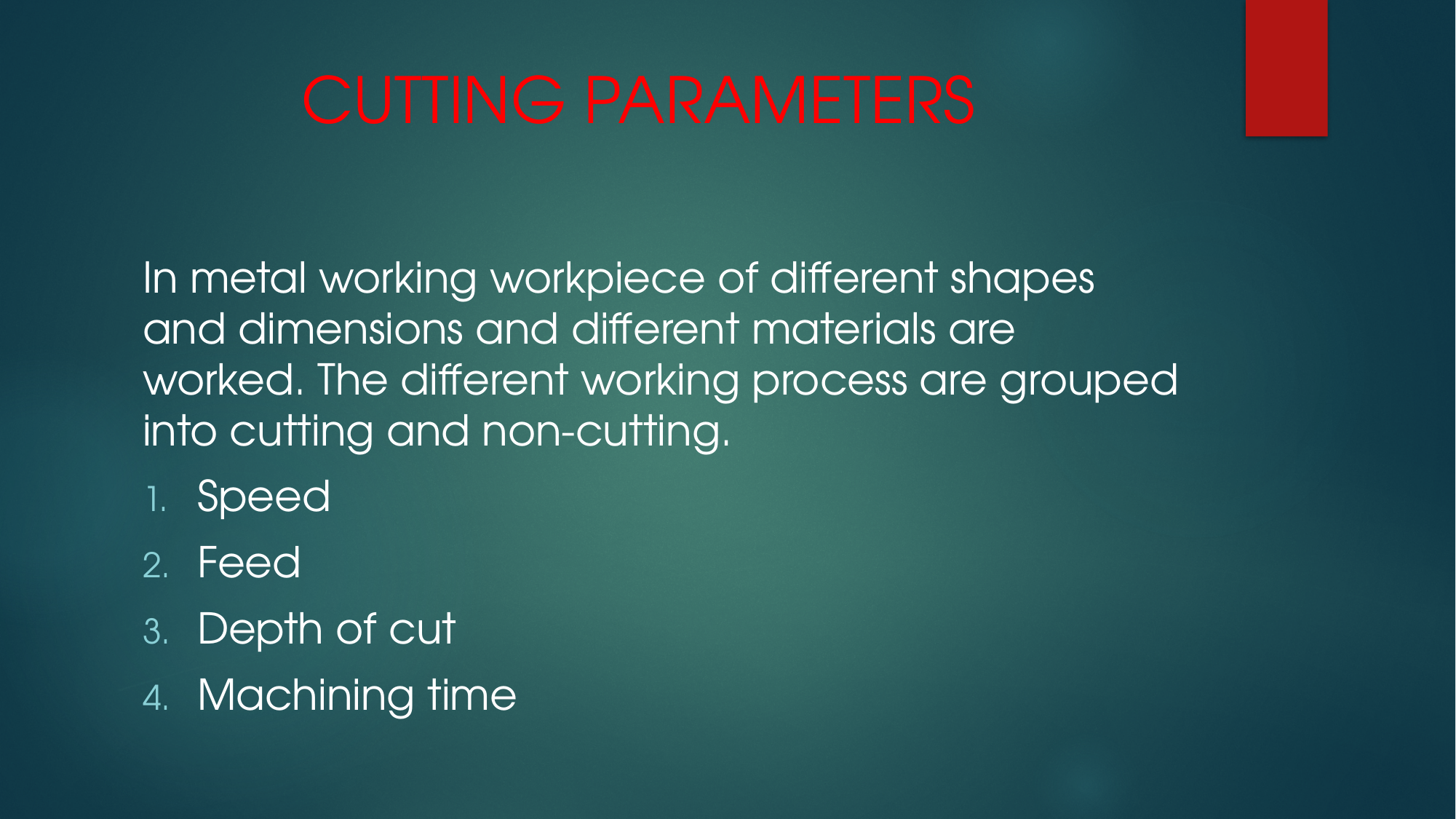

# CUTTING PARAMETERS
In metal working workpiece of different shapes and dimensions and different materials are worked. The different working process are grouped into cutting and non-cutting.
Speed
Feed
Depth of cut
Machining time